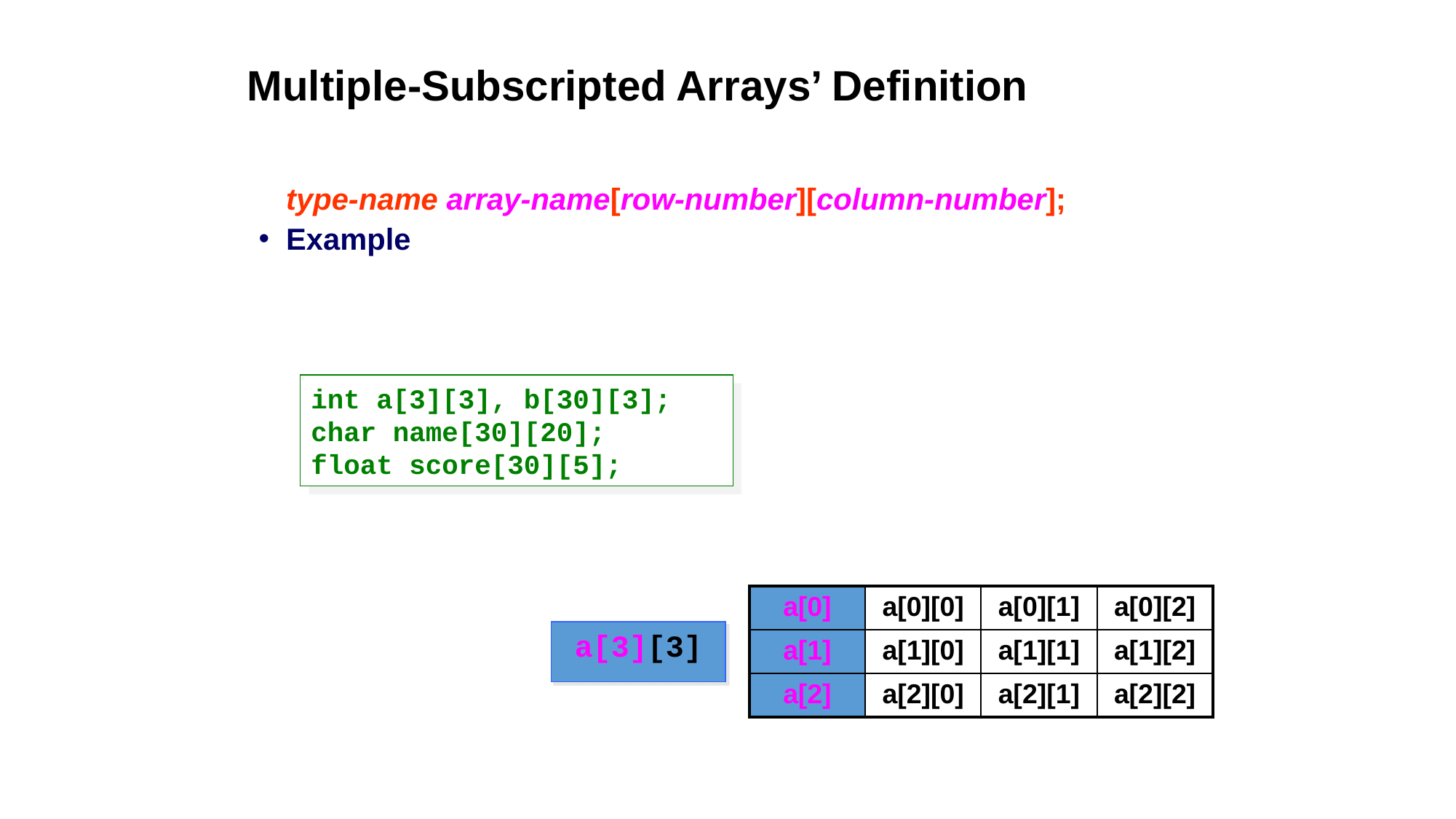

# Multiple-Subscripted Arrays’ Definition
	type-name array-name[row-number][column-number];
Example

int a[3][3], b[30][3];
char name[30][20];
float score[30][5];
| a[0] | a[0][0] | a[0][1] | a[0][2] |
| --- | --- | --- | --- |
| a[1] | a[1][0] | a[1][1] | a[1][2] |
| a[2] | a[2][0] | a[2][1] | a[2][2] |
a[3][3]